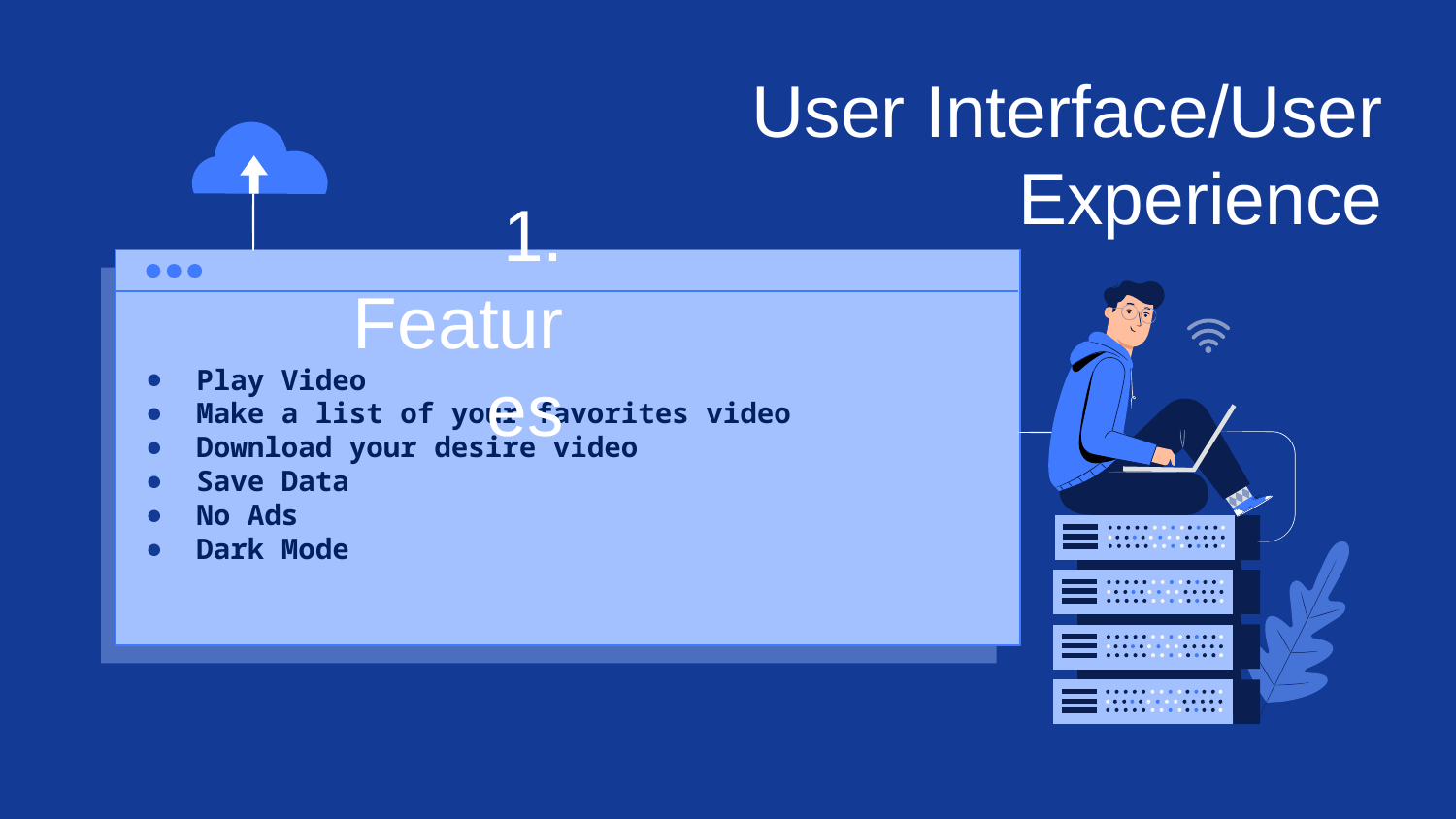

# User Interface/User Experience

1. Features

Play Video
Make a list of your favorites video
Download your desire video
Save Data
No Ads
Dark Mode